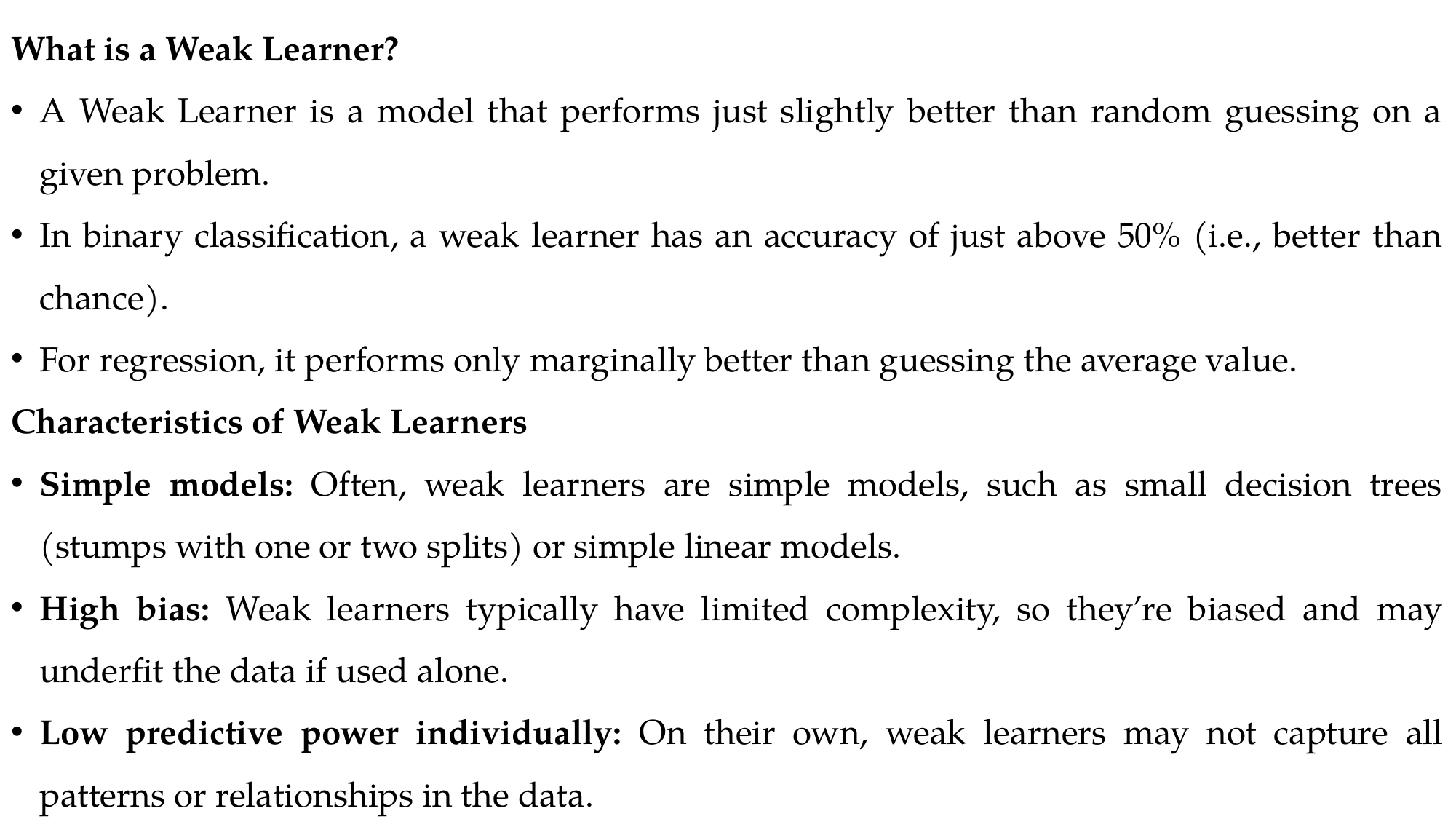

What is a Weak Learner?
A Weak Learner is a model that performs just slightly better than random guessing on a given problem.
In binary classification, a weak learner has an accuracy of just above 50% (i.e., better than chance).
For regression, it performs only marginally better than guessing the average value.
Characteristics of Weak Learners
Simple models: Often, weak learners are simple models, such as small decision trees (stumps with one or two splits) or simple linear models.
High bias: Weak learners typically have limited complexity, so they’re biased and may underfit the data if used alone.
Low predictive power individually: On their own, weak learners may not capture all patterns or relationships in the data.